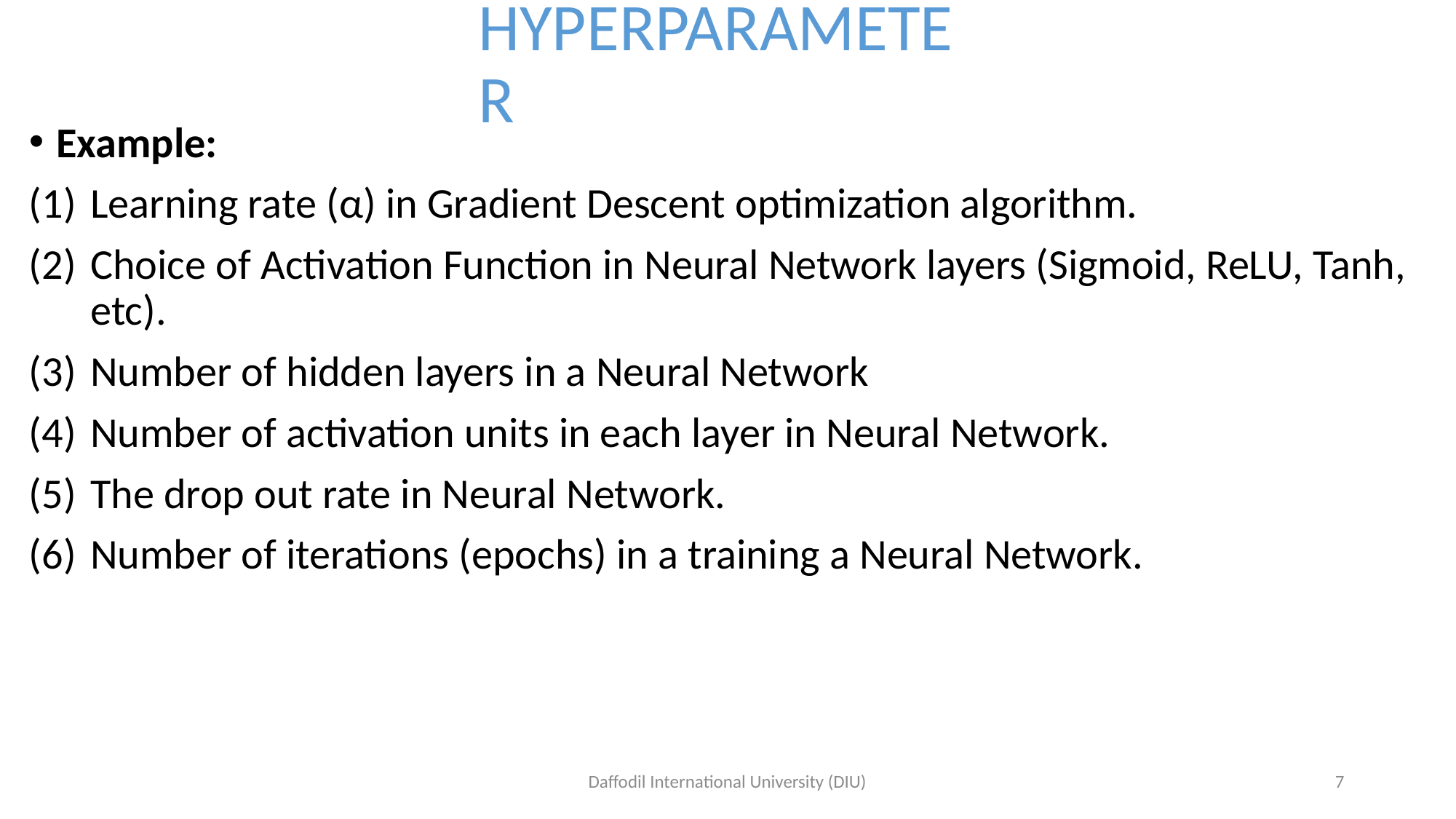

# HYPERPARAMETER
Example:
Learning rate (α) in Gradient Descent optimization algorithm.
Choice of Activation Function in Neural Network layers (Sigmoid, ReLU, Tanh, etc).
Number of hidden layers in a Neural Network
Number of activation units in each layer in Neural Network.
The drop out rate in Neural Network.
Number of iterations (epochs) in a training a Neural Network.
Daffodil International University (DIU)
7